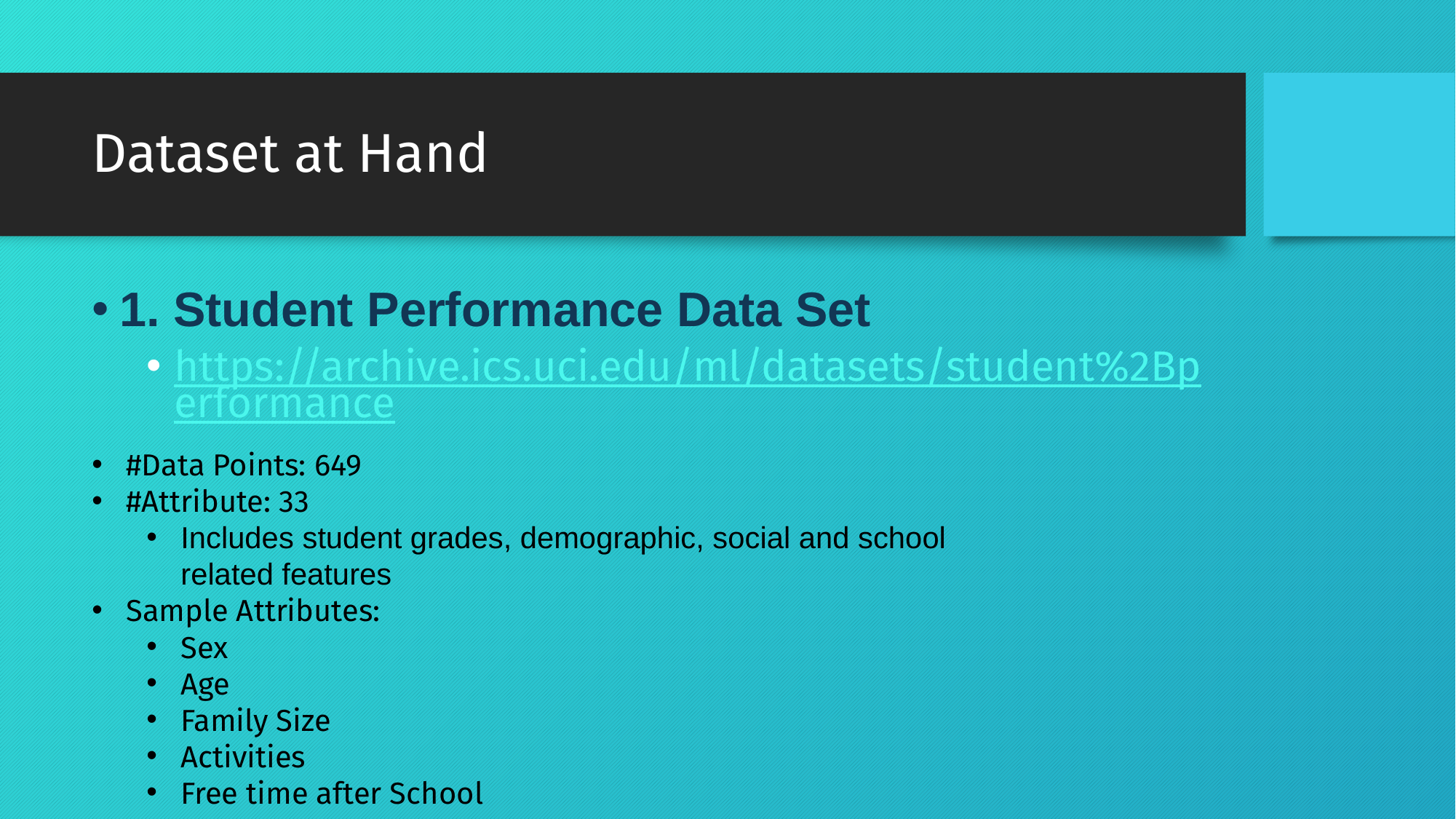

# Dataset at Hand
1. Student Performance Data Set
https://archive.ics.uci.edu/ml/datasets/student%2Bperformance
#Data Points: 649
#Attribute: 33
Includes student grades, demographic, social and school related features
Sample Attributes:
Sex
Age
Family Size
Activities
Free time after School